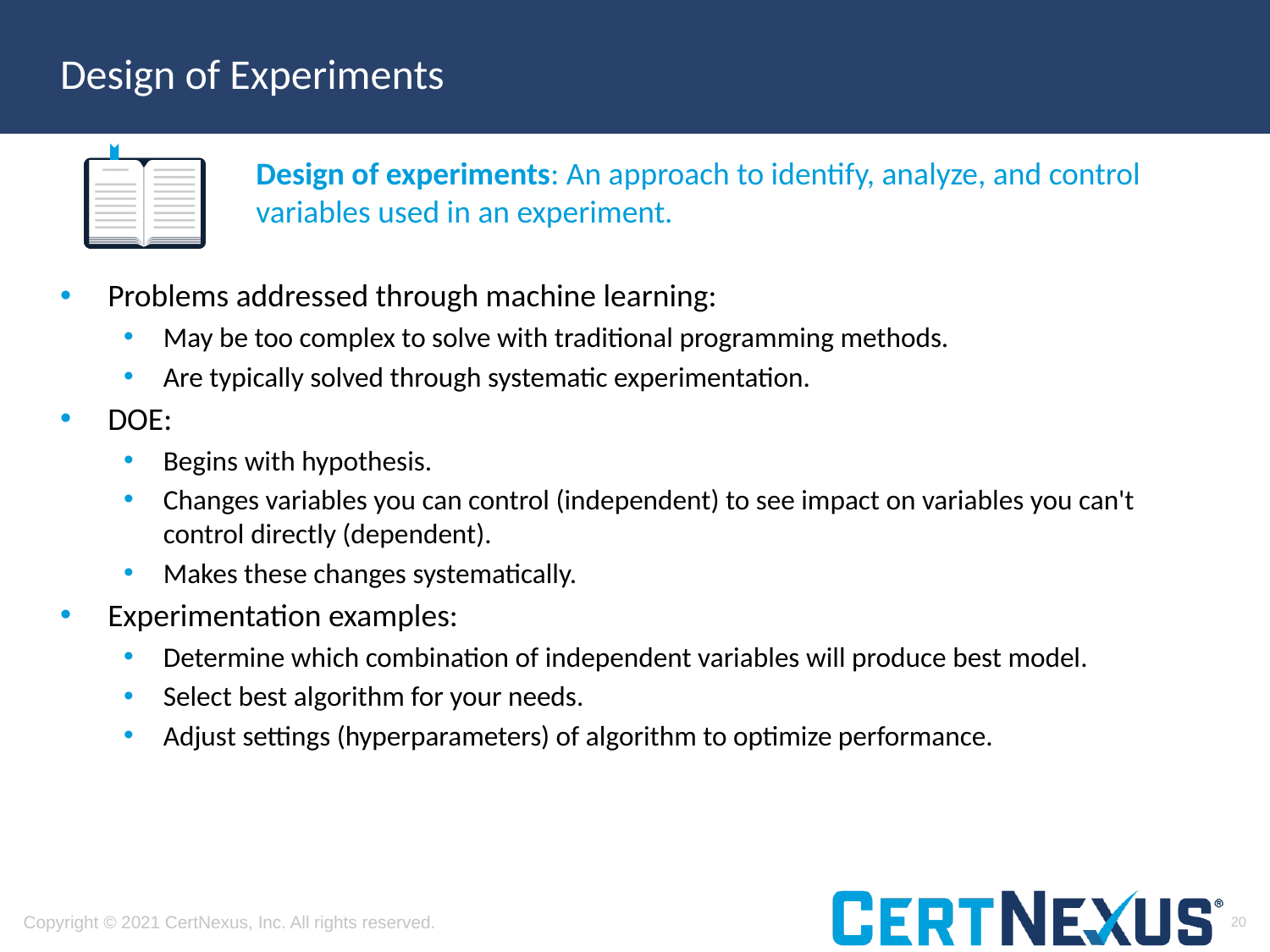

# Design of Experiments
Design of experiments: An approach to identify, analyze, and control variables used in an experiment.
Problems addressed through machine learning:
May be too complex to solve with traditional programming methods.
Are typically solved through systematic experimentation.
DOE:
Begins with hypothesis.
Changes variables you can control (independent) to see impact on variables you can't control directly (dependent).
Makes these changes systematically.
Experimentation examples:
Determine which combination of independent variables will produce best model.
Select best algorithm for your needs.
Adjust settings (hyperparameters) of algorithm to optimize performance.
20